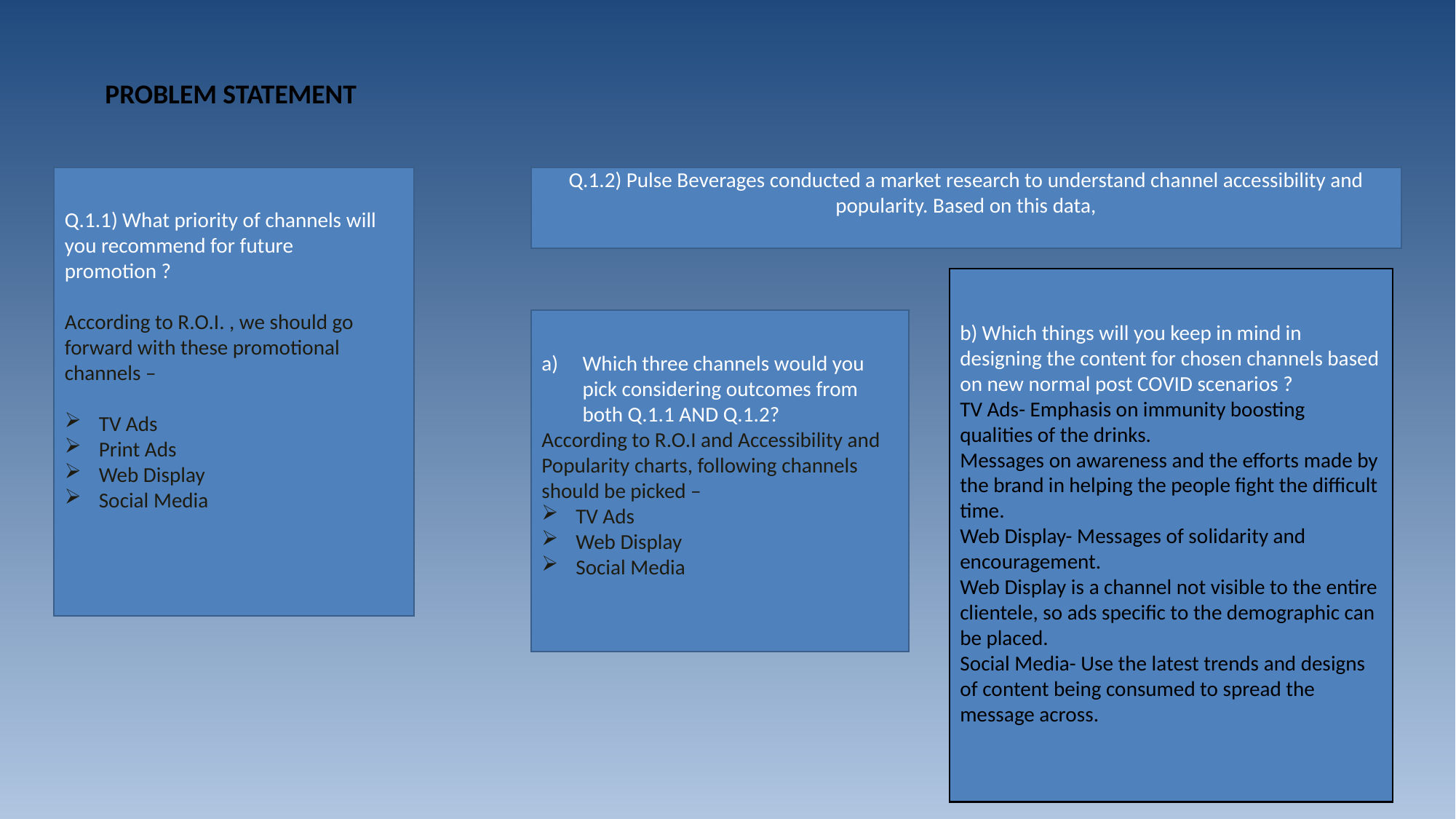

PROBLEM STATEMENT
Q.1.2) Pulse Beverages conducted a market research to understand channel accessibility and popularity. Based on this data,

Q.1.1) What priority of channels will you recommend for future promotion ?

According to R.O.I. , we should go forward with these promotional channels –

TV Ads
Print Ads
Web Display
Social Media

b) Which things will you keep in mind in designing the content for chosen channels based on new normal post COVID scenarios ?
TV Ads- Emphasis on immunity boosting qualities of the drinks.
Messages on awareness and the efforts made by the brand in helping the people fight the difficult time.
Web Display- Messages of solidarity and encouragement.
Web Display is a channel not visible to the entire clientele, so ads specific to the demographic can be placed.
Social Media- Use the latest trends and designs of content being consumed to spread the message across.

Which three channels would you pick considering outcomes from both Q.1.1 AND Q.1.2?
According to R.O.I and Accessibility and Popularity charts, following channels should be picked –
TV Ads
Web Display
Social Media